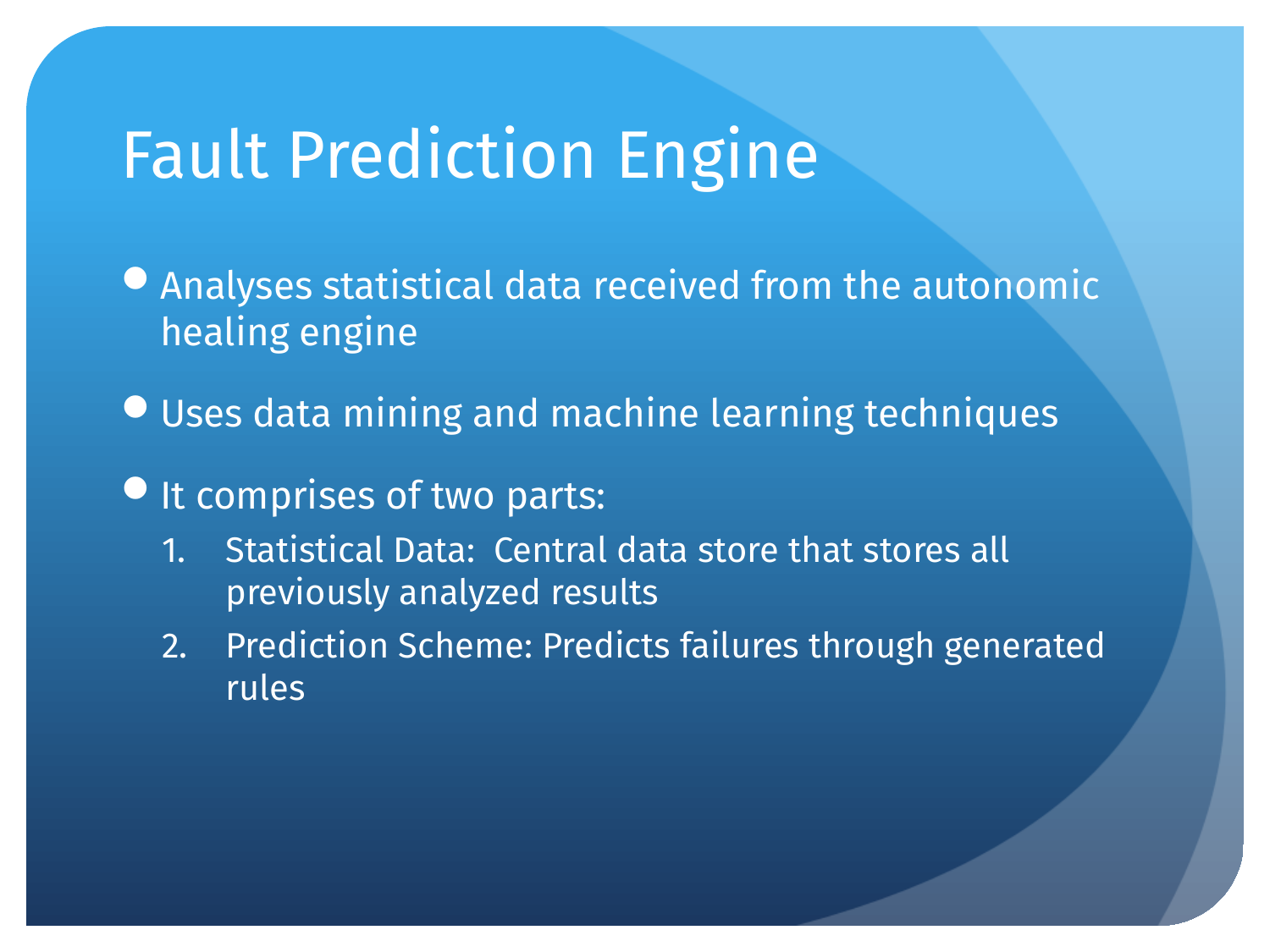

# Fault Prediction Engine
Analyses statistical data received from the autonomic healing engine
Uses data mining and machine learning techniques
It comprises of two parts:
Statistical Data:  Central data store that stores all previously analyzed results
Prediction Scheme: Predicts failures through generated rules